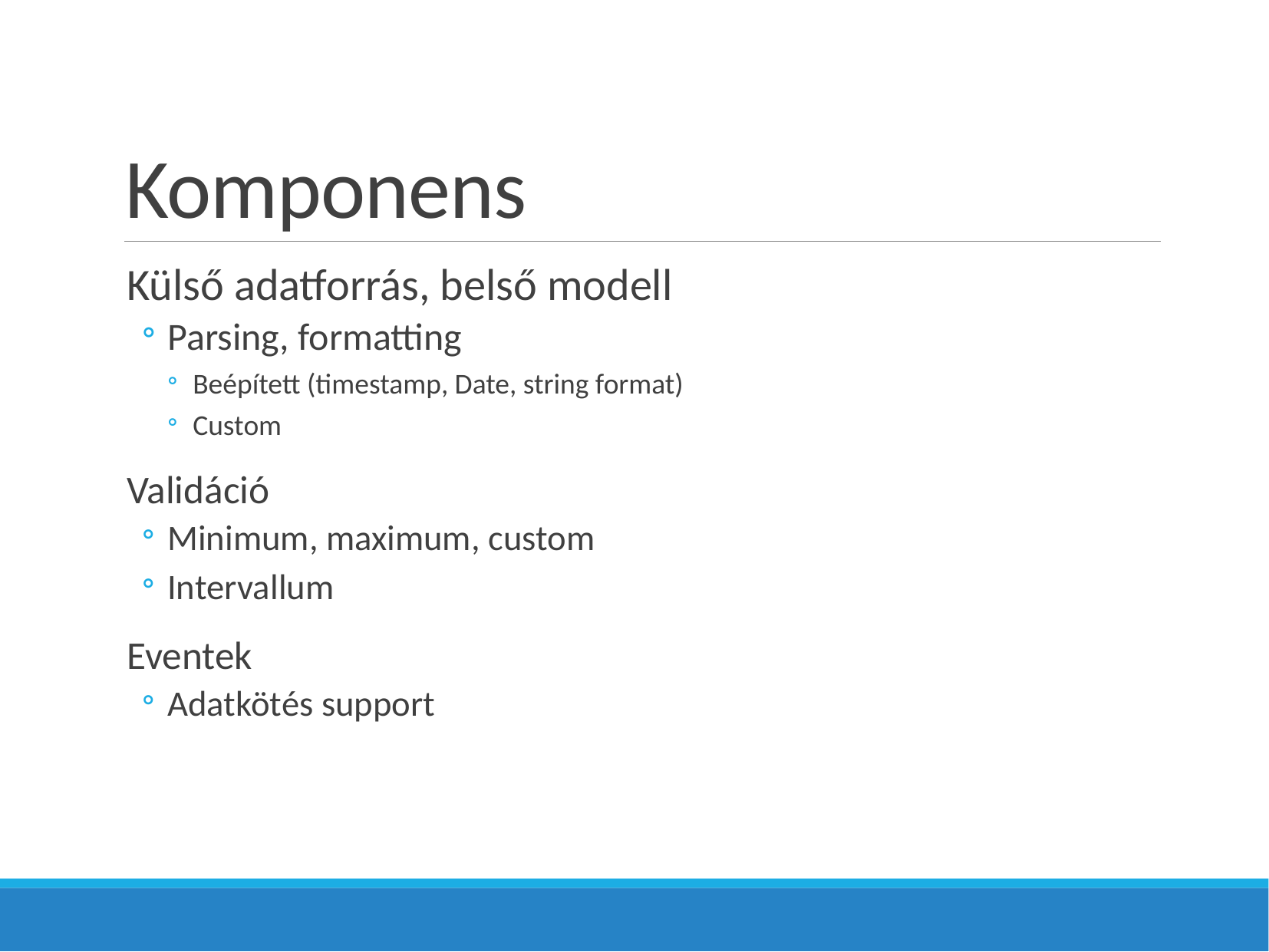

# Komponens
Külső adatforrás, belső modell
Parsing, formatting
Beépített (timestamp, Date, string format)
Custom
Validáció
Minimum, maximum, custom
Intervallum
Eventek
Adatkötés support